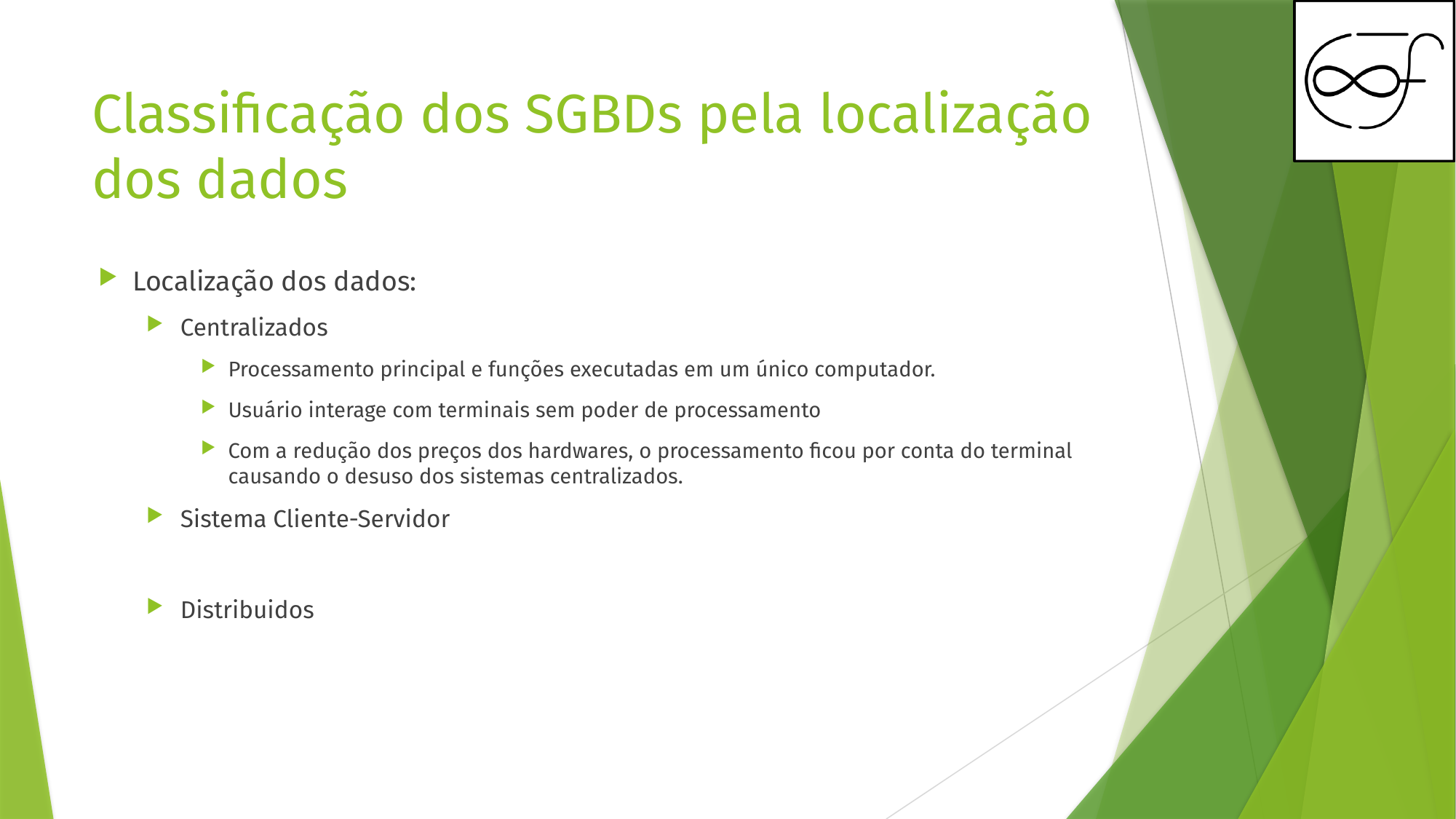

# Classificação dos SGBDs pela localização dos dados
Localização dos dados:
Centralizados
Processamento principal e funções executadas em um único computador.
Usuário interage com terminais sem poder de processamento
Com a redução dos preços dos hardwares, o processamento ficou por conta do terminal causando o desuso dos sistemas centralizados.
Sistema Cliente-Servidor

Distribuidos